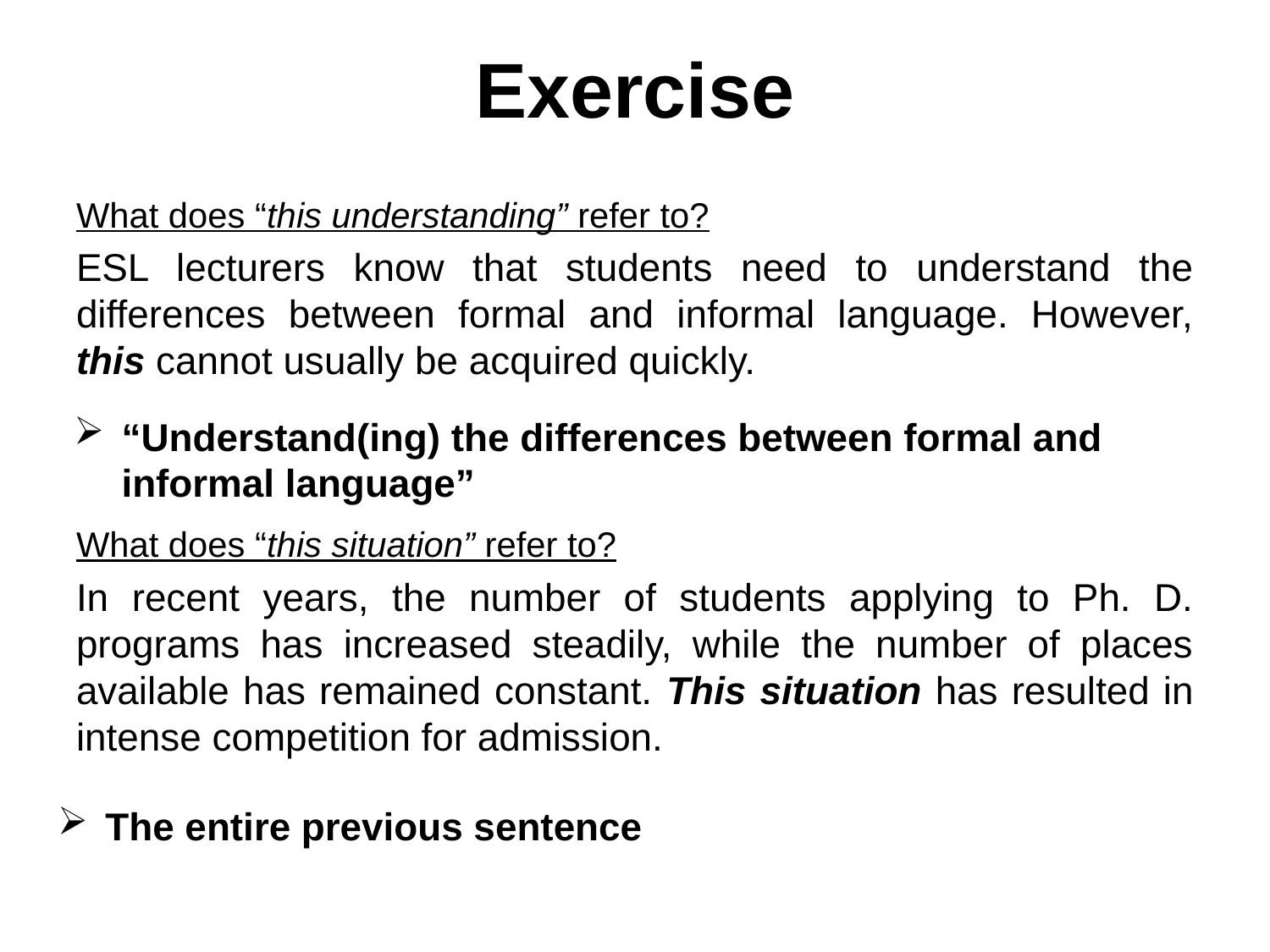

# Exercise
What does “this understanding” refer to?
ESL lecturers know that students need to understand the differences between formal and informal language. However, this cannot usually be acquired quickly.

What does “this situation” refer to?
In recent years, the number of students applying to Ph. D. programs has increased steadily, while the number of places available has remained constant. This situation has resulted in intense competition for admission.

“Understand(ing) the differences between formal and informal language”
The entire previous sentence